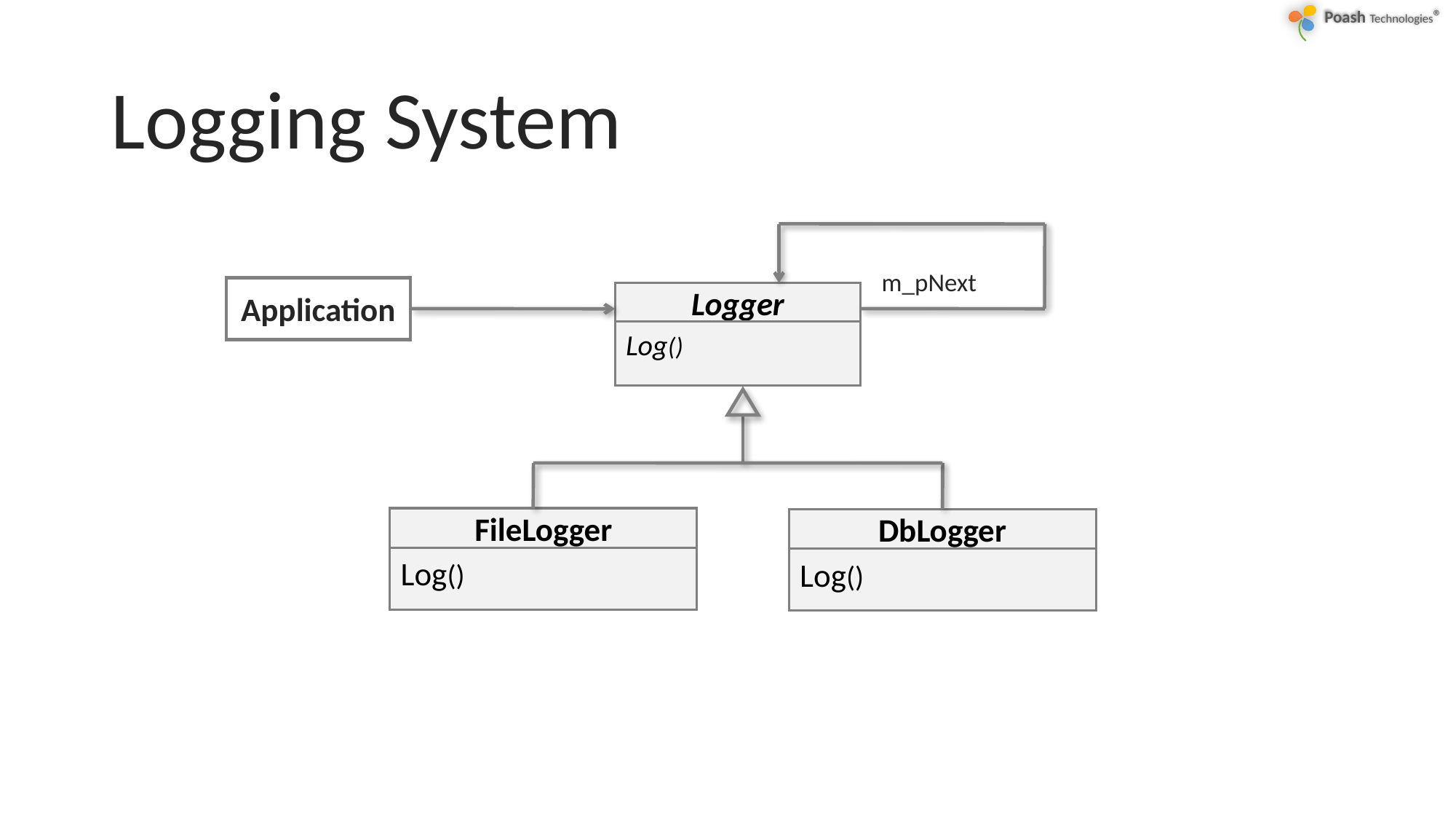

# Logging System
m_pNext
Application
Logger
Log()

FileLogger
Log()
DbLogger
Log()